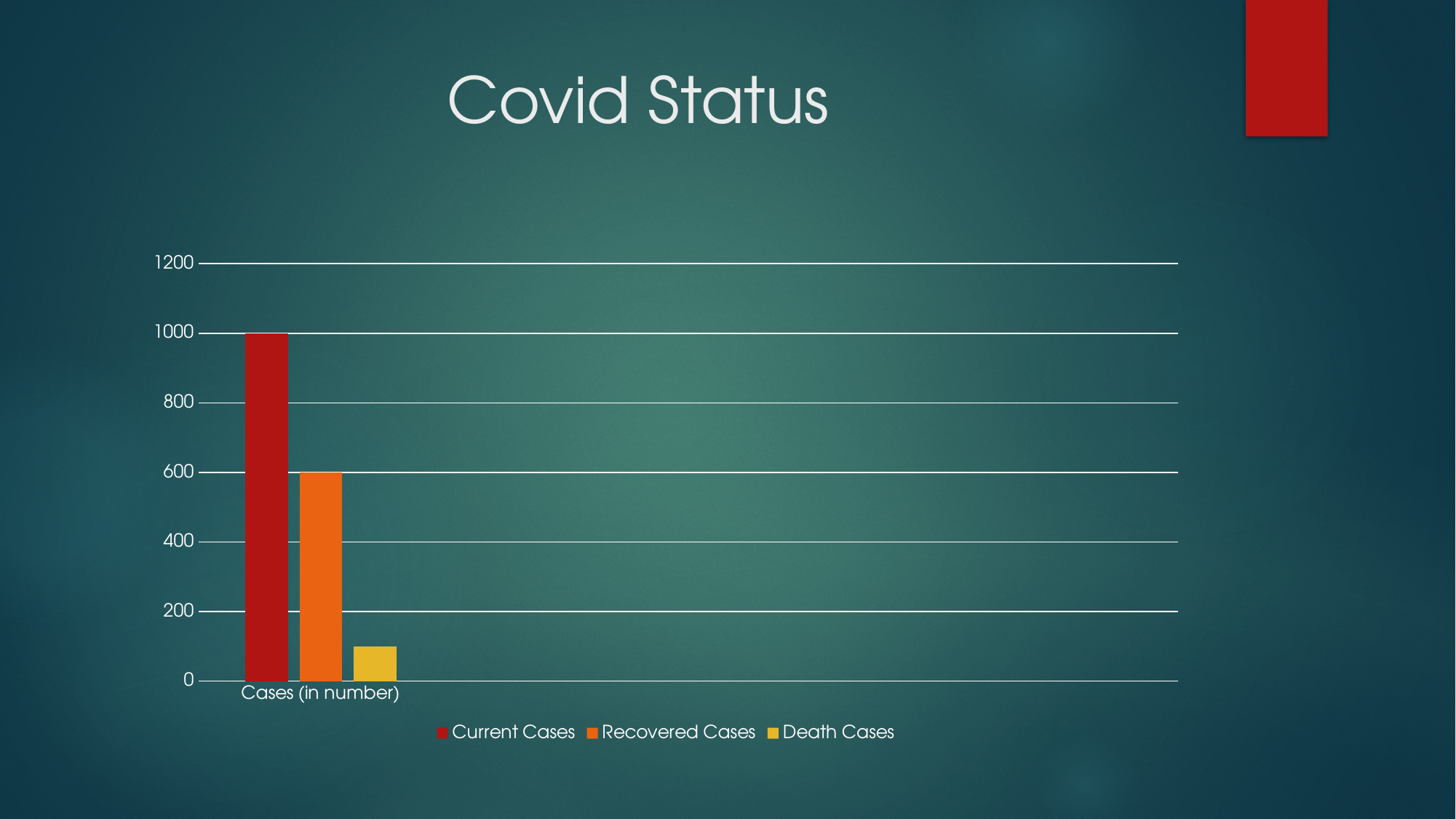

# Covid Status

### Chart

| Category | Current Cases | Recovered Cases | Death Cases |
|---|---|---|---|
| Cases (in number) | 1000.0 | 600.0 | 100.0 |